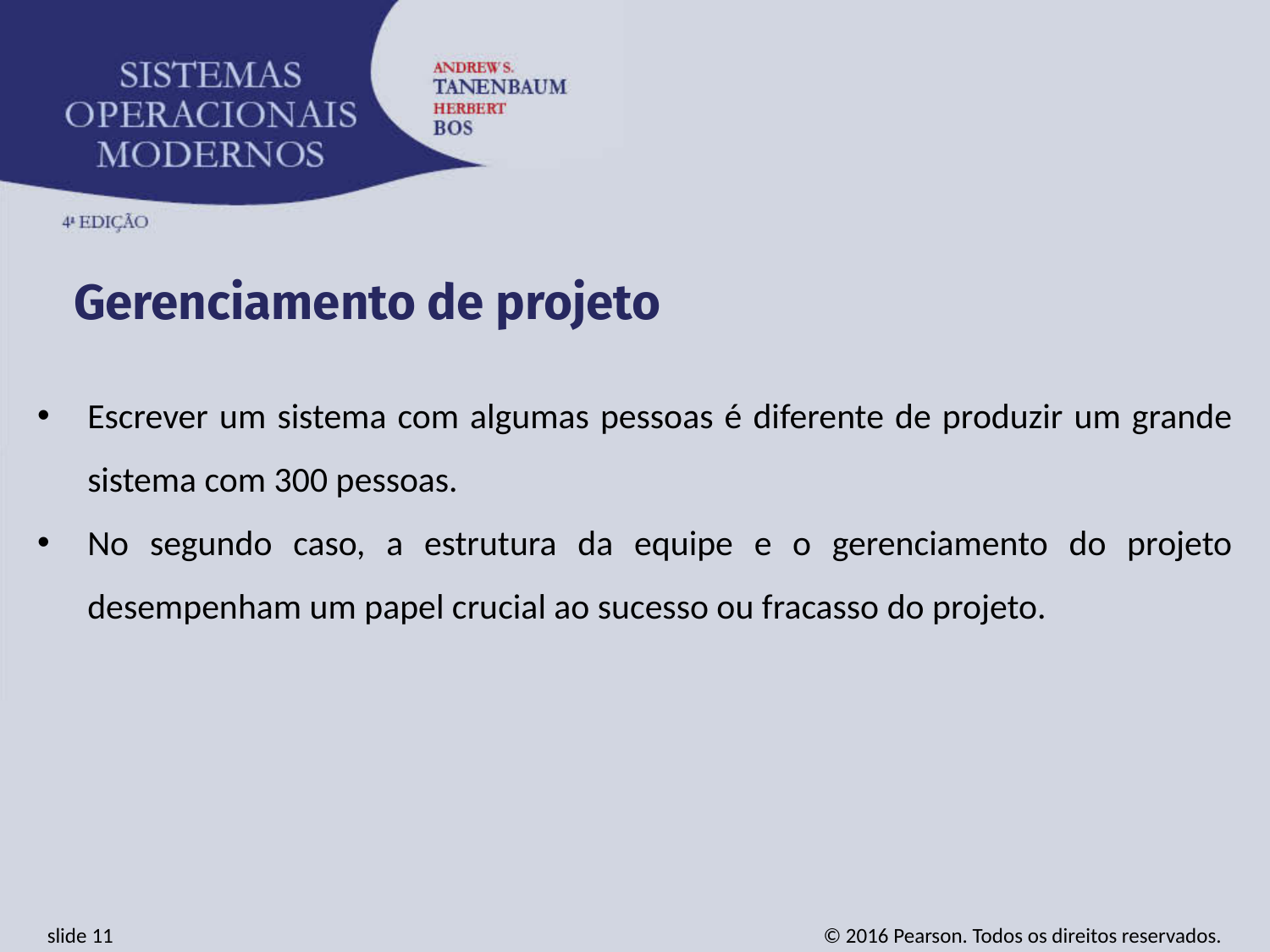

Gerenciamento de projeto
Escrever um sistema com algumas pessoas é diferente de produzir um grande sistema com 300 pessoas.
No segundo caso, a estrutura da equipe e o gerenciamento do projeto desempenham um papel crucial ao sucesso ou fracasso do projeto.